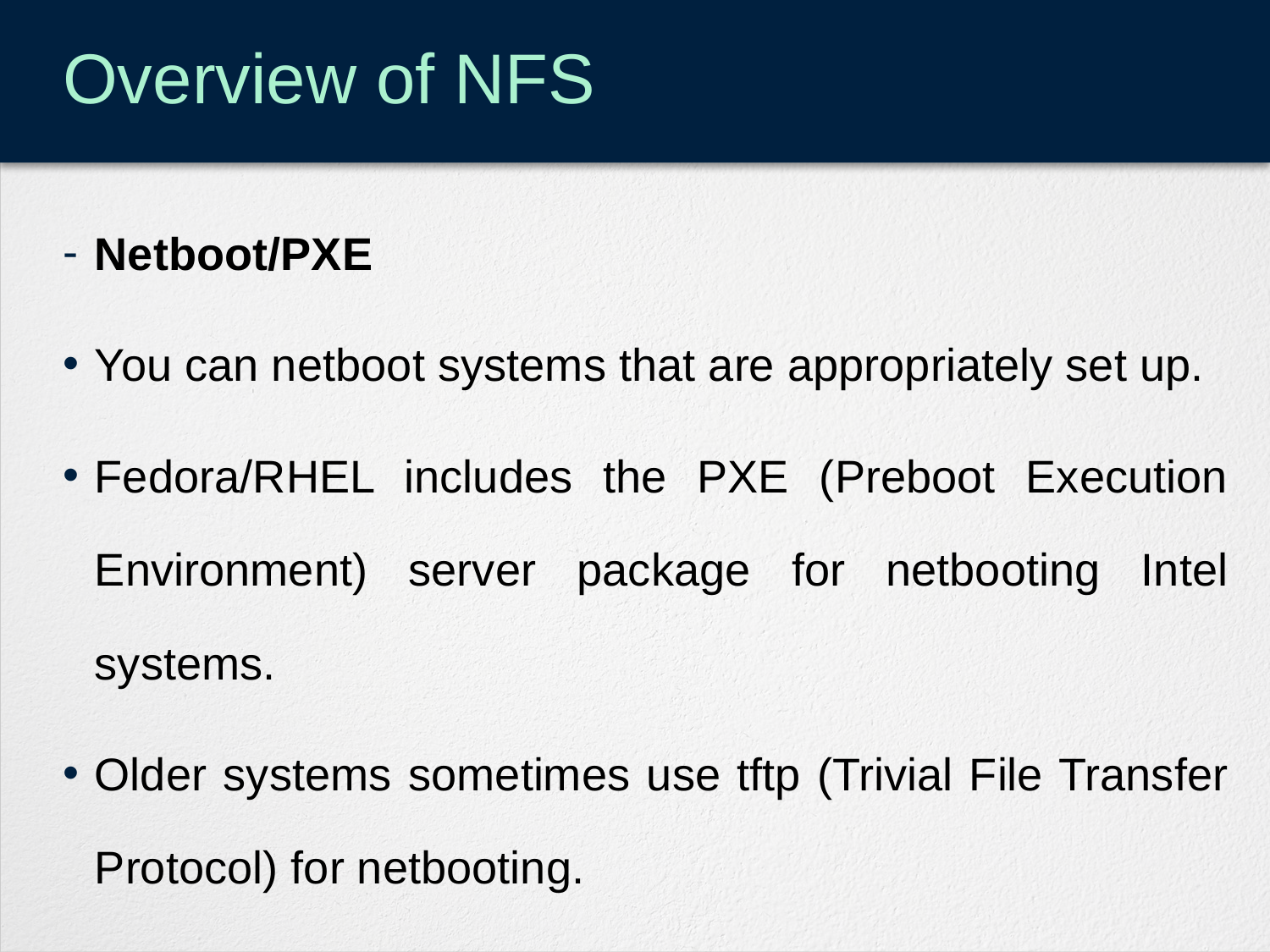

# Overview of NFS
Netboot/PXE
You can netboot systems that are appropriately set up.
Fedora/RHEL includes the PXE (Preboot Execution Environment) server package for netbooting Intel systems.
Older systems sometimes use tftp (Trivial File Transfer Protocol) for netbooting.